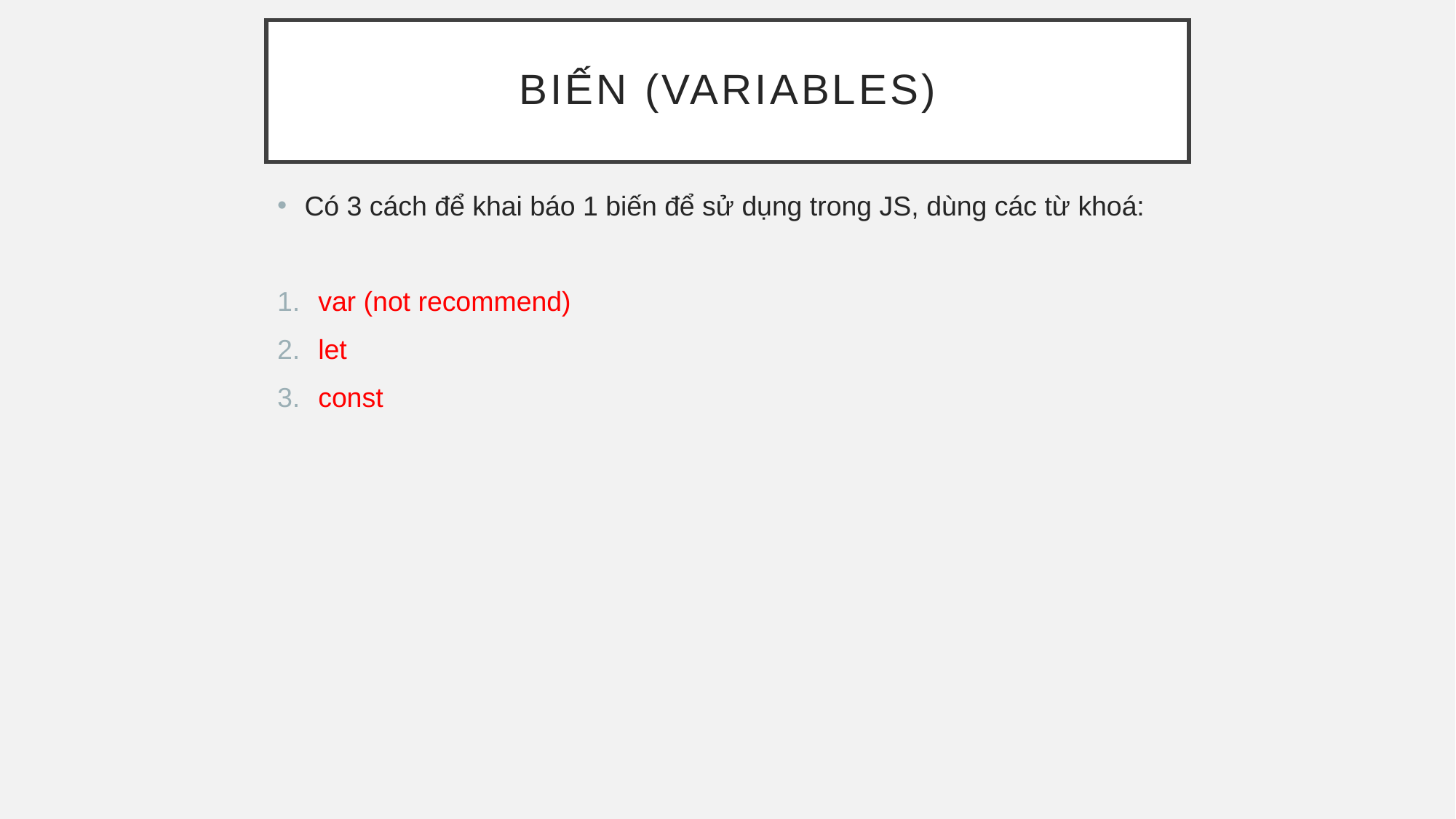

# Biến (variables)
Có 3 cách để khai báo 1 biến để sử dụng trong JS, dùng các từ khoá:

var (not recommend)
let
const